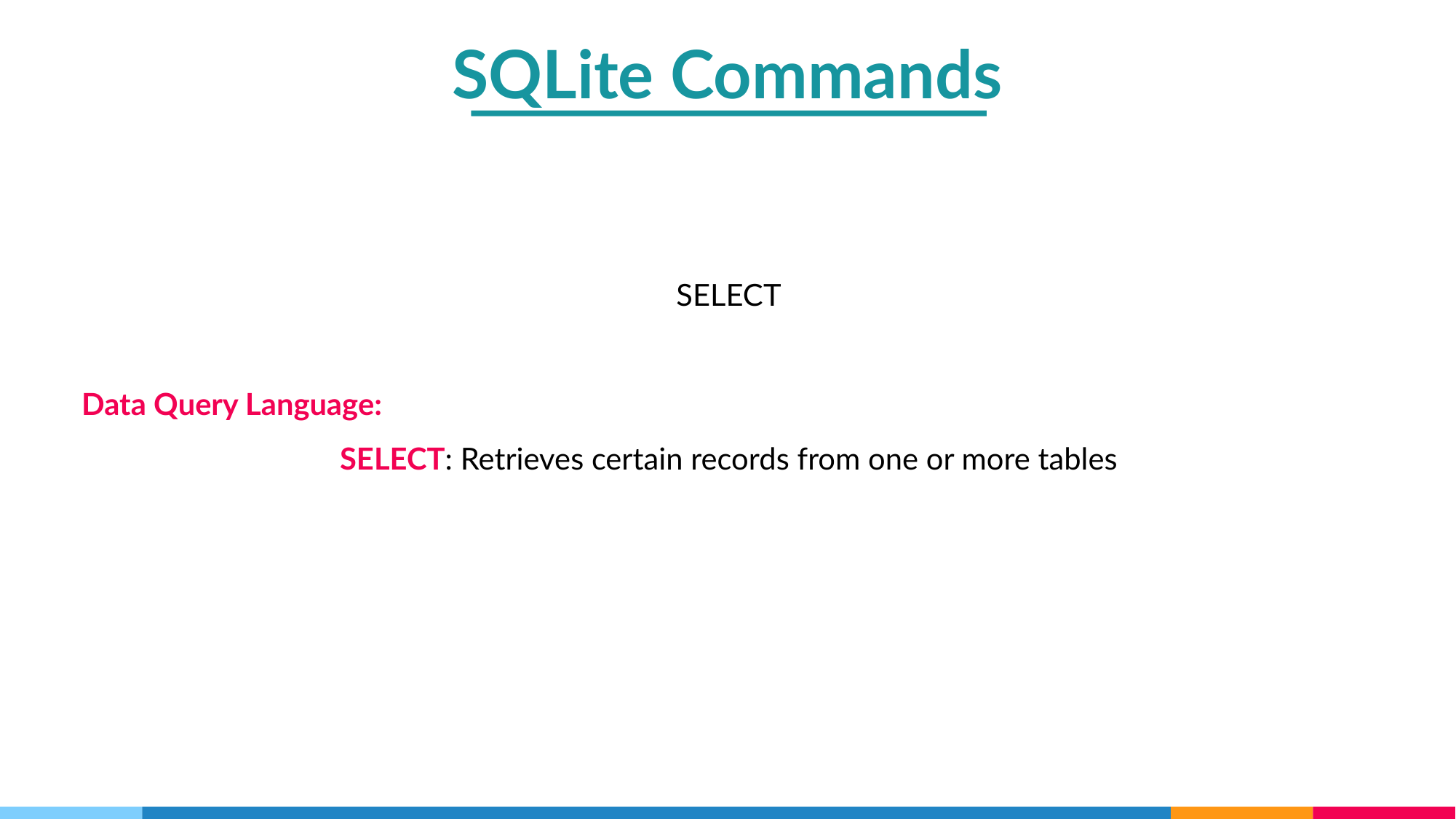

SQLite Commands

SELECT

Data Query Language:
SELECT: Retrieves certain records from one or more tables